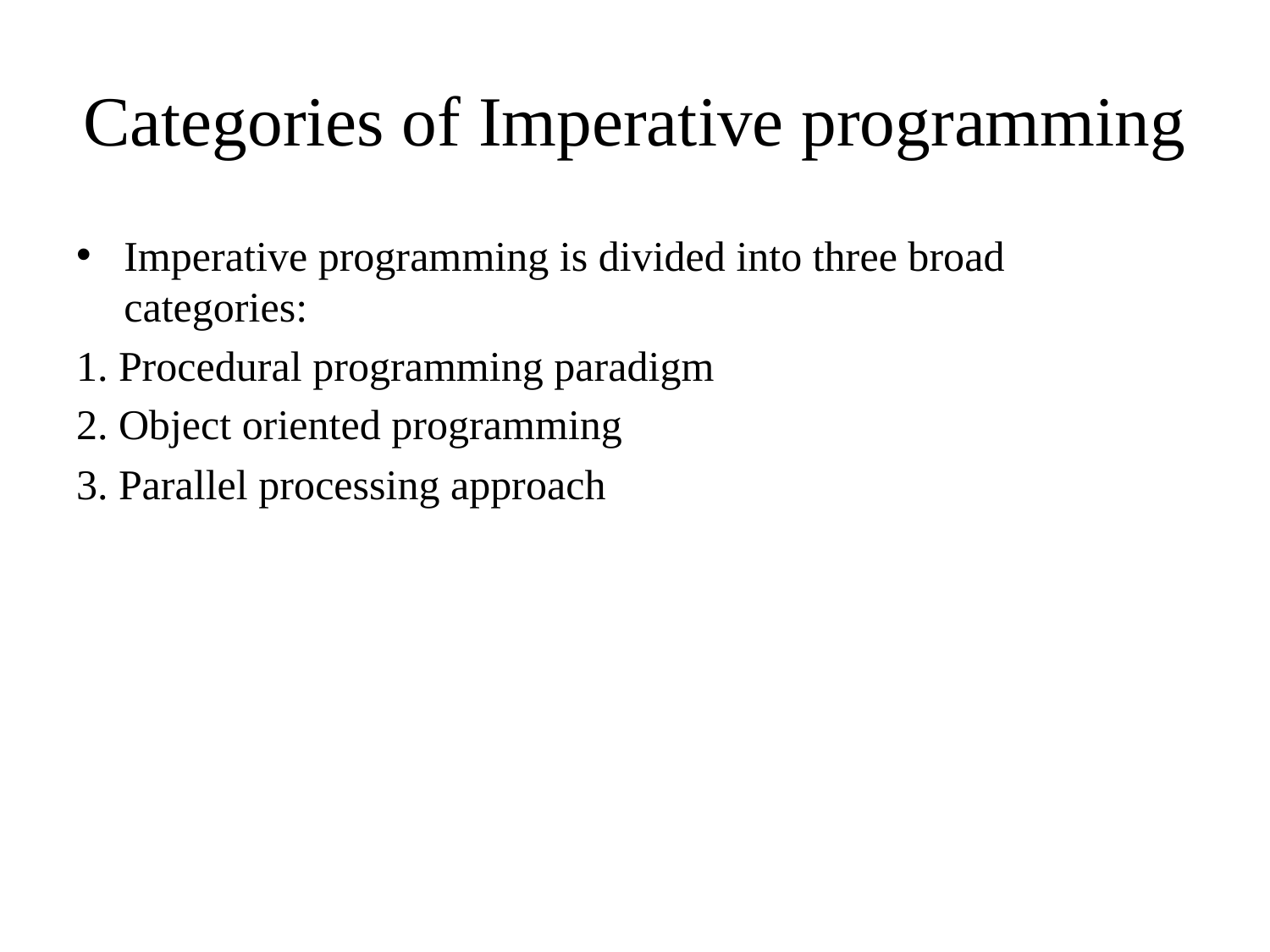

# Categories of Imperative programming
Imperative programming is divided into three broad categories:
1. Procedural programming paradigm
2. Object oriented programming
3. Parallel processing approach